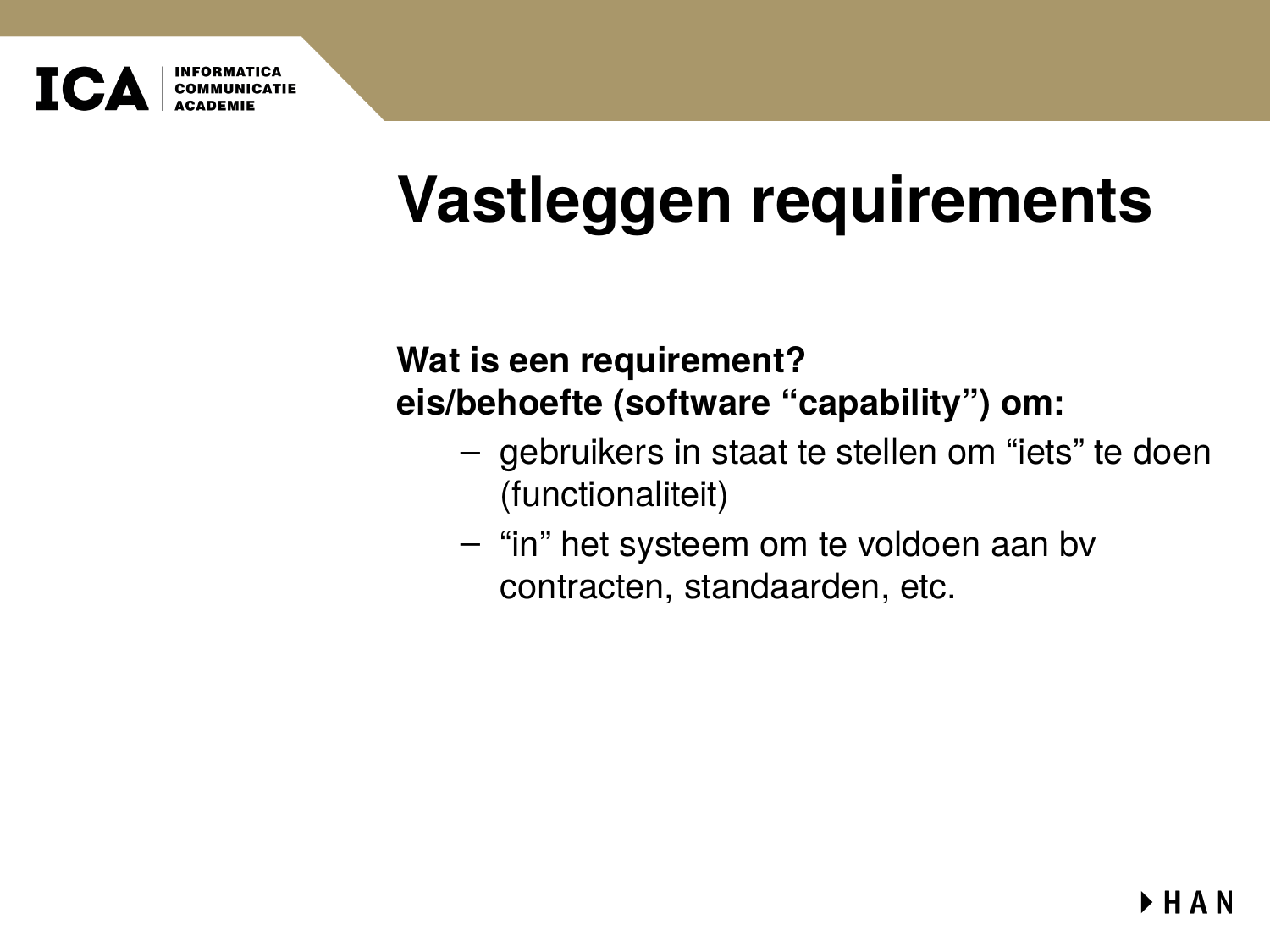

# Vastleggen requirements

Wat is een requirement?
eis/behoefte (software “capability”) om:
gebruikers in staat te stellen om “iets” te doen
(functionaliteit)
“in” het systeem om te voldoen aan bv contracten, standaarden, etc.